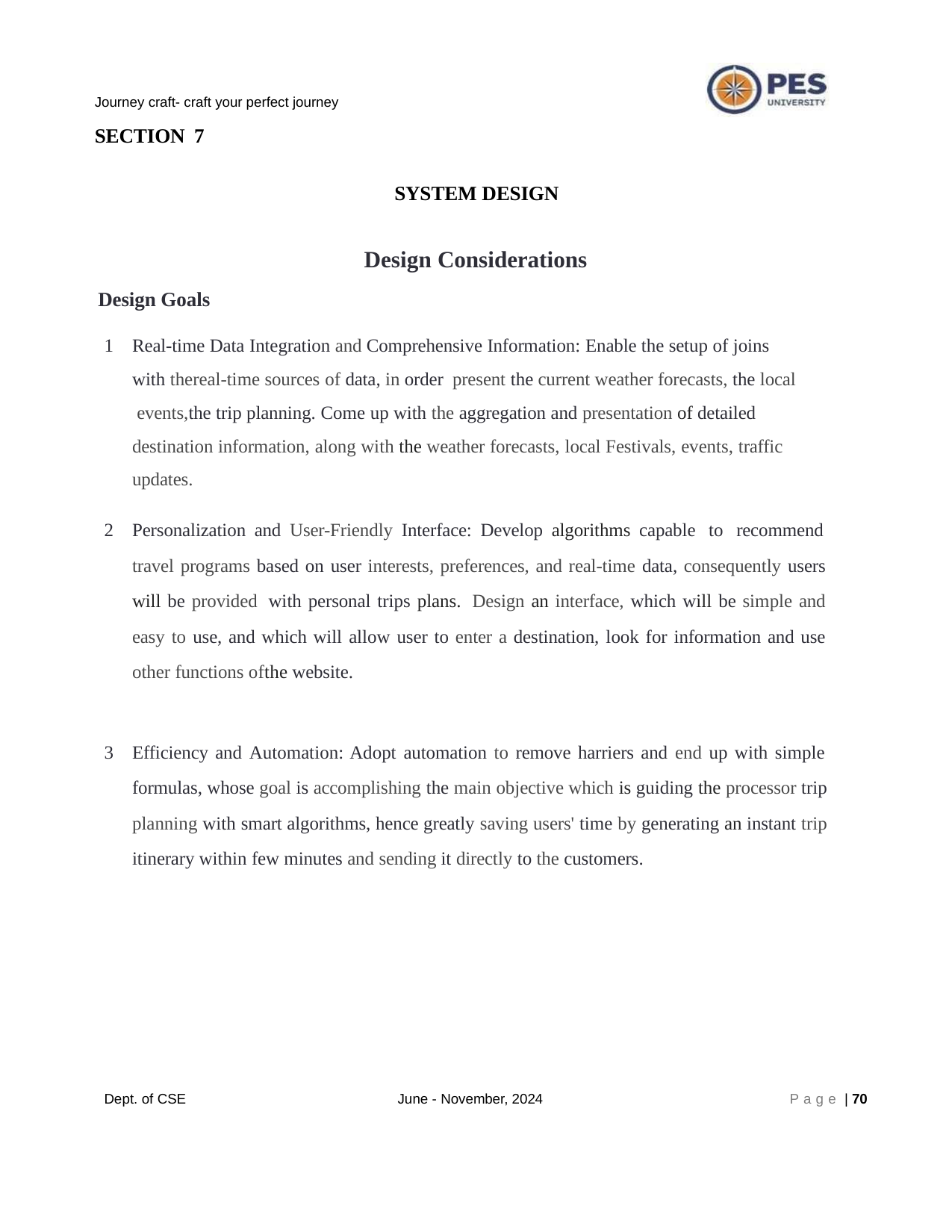

Journey craft- craft your perfect journey
SECTION 7

SYSTEM DESIGN
Design Considerations
Design Goals
Real-time Data Integration and Comprehensive Information: Enable the setup of joins  with thereal-time sources of data, in order  present the current weather forecasts, the local  events,the trip planning. Come up with the aggregation and presentation of detailed  destination information, along with the weather forecasts, local Festivals, events, traffic  updates.
Personalization and User-Friendly Interface: Develop algorithms capable to recommend  travel programs based on user interests, preferences, and real-time data, consequently users  will be provided with personal trips plans. Design an interface, which will be simple and  easy to use, and which will allow user to enter a destination, look for information and use  other functions ofthe website.

Efficiency and Automation: Adopt automation to remove harriers and end up with simple  formulas, whose goal is accomplishing the main objective which is guiding the processor trip  planning with smart algorithms, hence greatly saving users' time by generating an instant trip  itinerary within few minutes and sending it directly to the customers.
Dept. of CSE
June - November, 2024
P a g e | 70